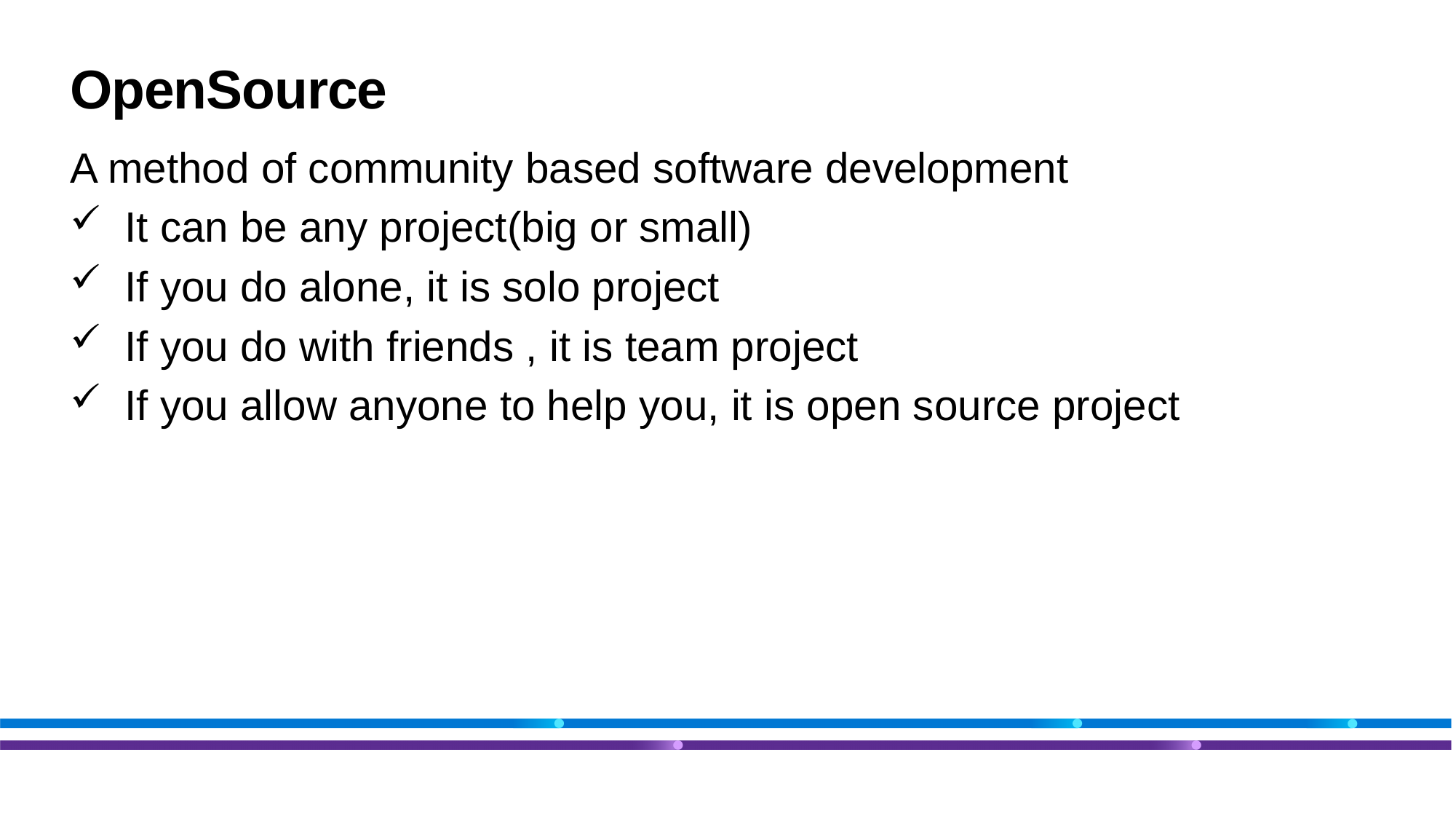

# OpenSource
A method of community based software development
It can be any project(big or small)
If you do alone, it is solo project
If you do with friends , it is team project
If you allow anyone to help you, it is open source project